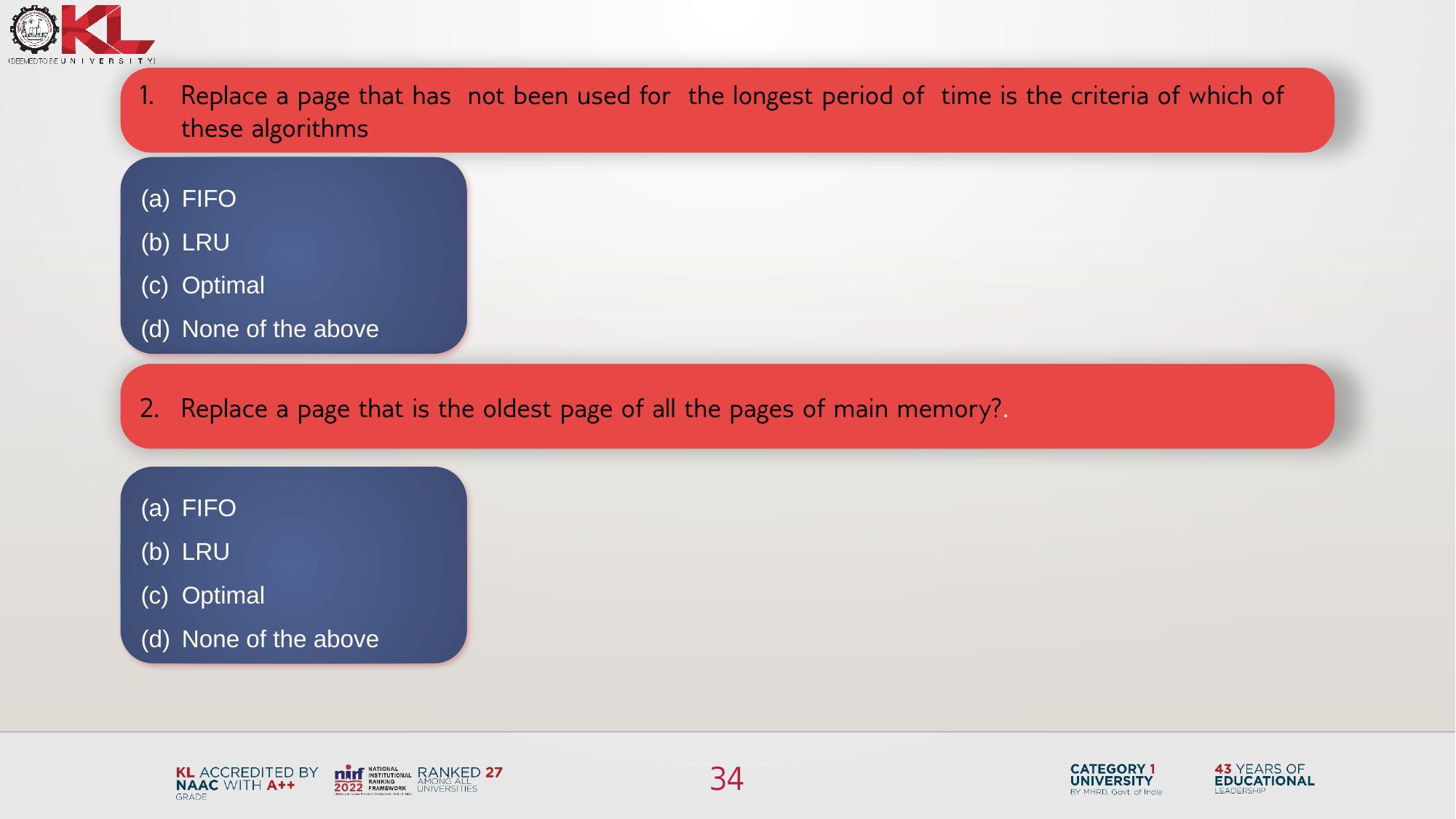

Replace a page that has  not been used for  the longest period of  time is the criteria of which of these algorithms
FIFO
LRU
Optimal
None of the above
Replace a page that is the oldest page of all the pages of main memory?.
FIFO
LRU
Optimal
None of the above
34